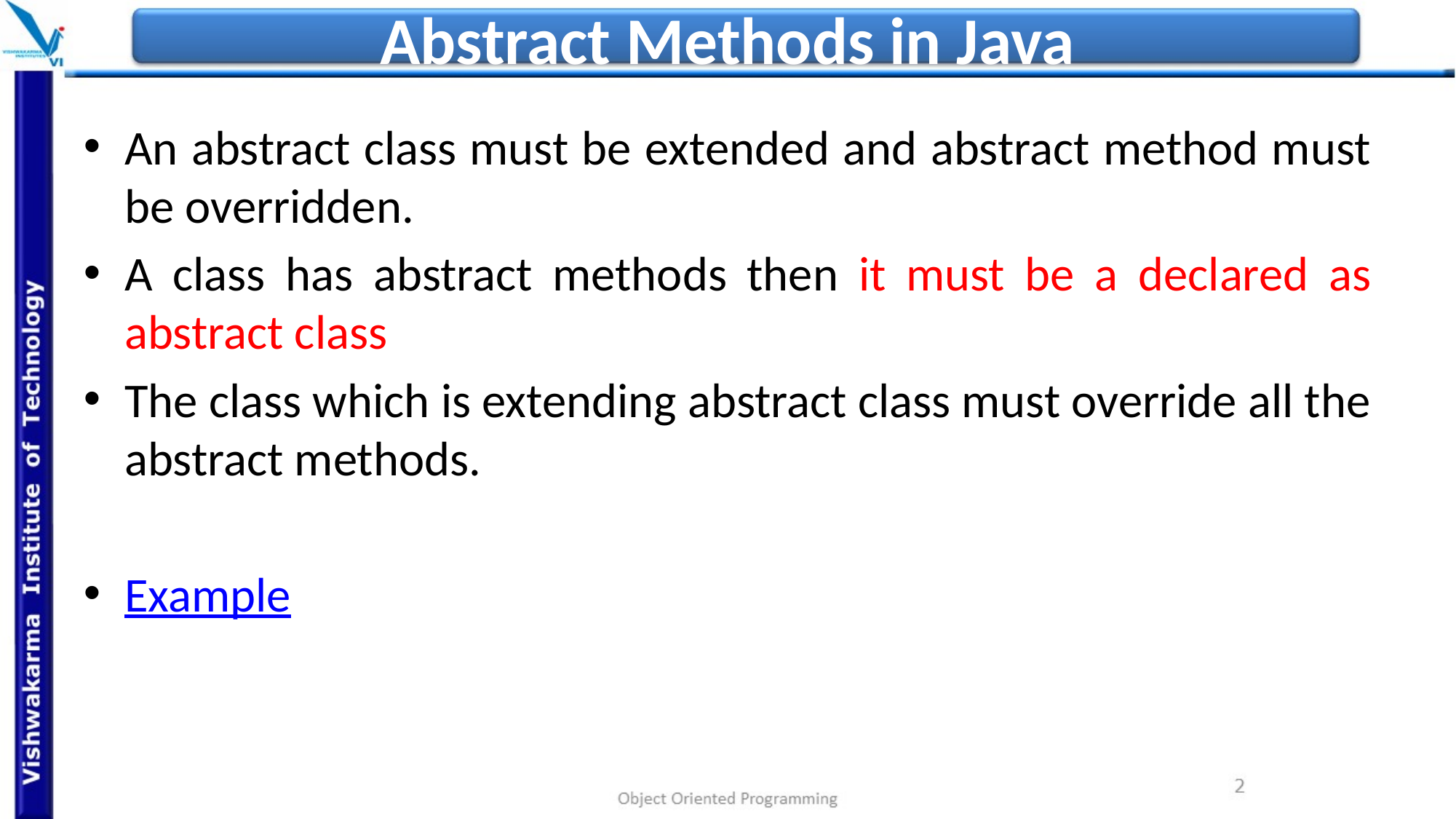

# Abstract Methods in Java
An abstract class must be extended and abstract method must be overridden.
A class has abstract methods then it must be a declared as abstract class
The class which is extending abstract class must override all the abstract methods.

Example